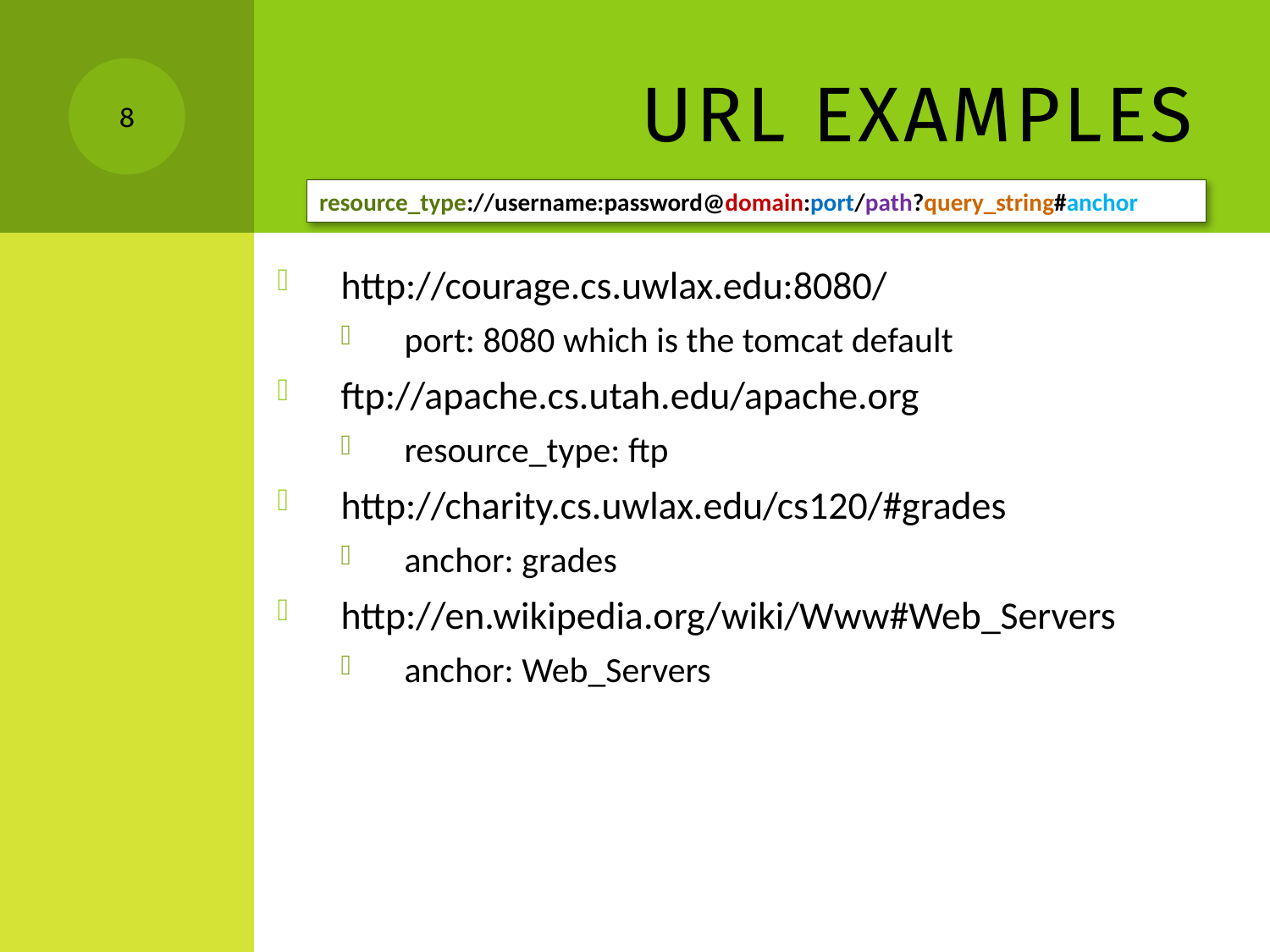

# URL Examples
8
resource_type://username:password@domain:port/path?query_string#anchor
http://courage.cs.uwlax.edu:8080/
port: 8080 which is the tomcat default
ftp://apache.cs.utah.edu/apache.org
resource_type: ftp
http://charity.cs.uwlax.edu/cs120/#grades
anchor: grades
http://en.wikipedia.org/wiki/Www#Web_Servers
anchor: Web_Servers